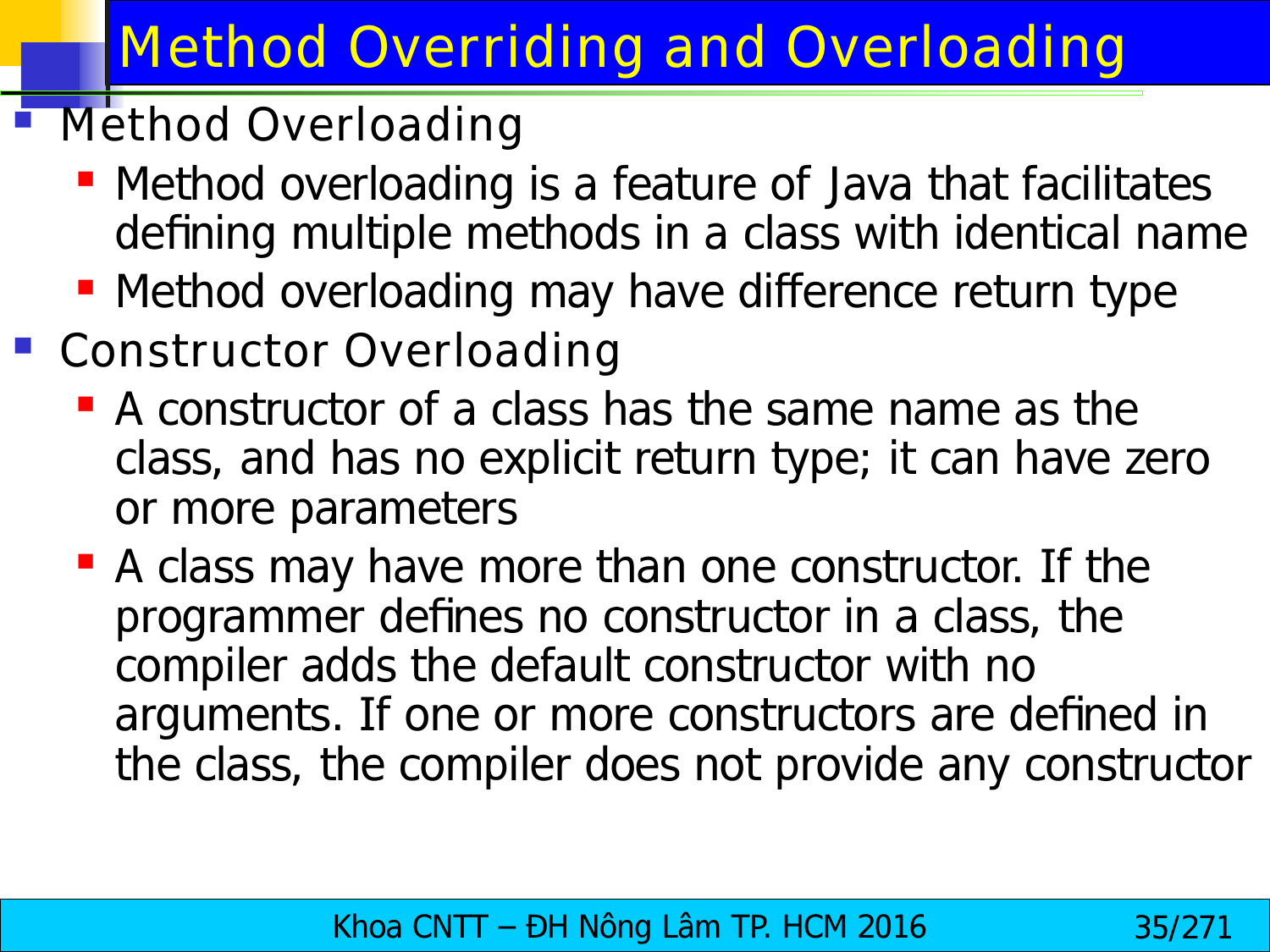

# Method Overriding and Overloading
Method Overloading
Method overloading is a feature of Java that facilitates defining multiple methods in a class with identical name
Method overloading may have difference return type
Constructor Overloading
A constructor of a class has the same name as the class, and has no explicit return type; it can have zero or more parameters
A class may have more than one constructor. If the programmer defines no constructor in a class, the compiler adds the default constructor with no arguments. If one or more constructors are defined in the class, the compiler does not provide any constructor